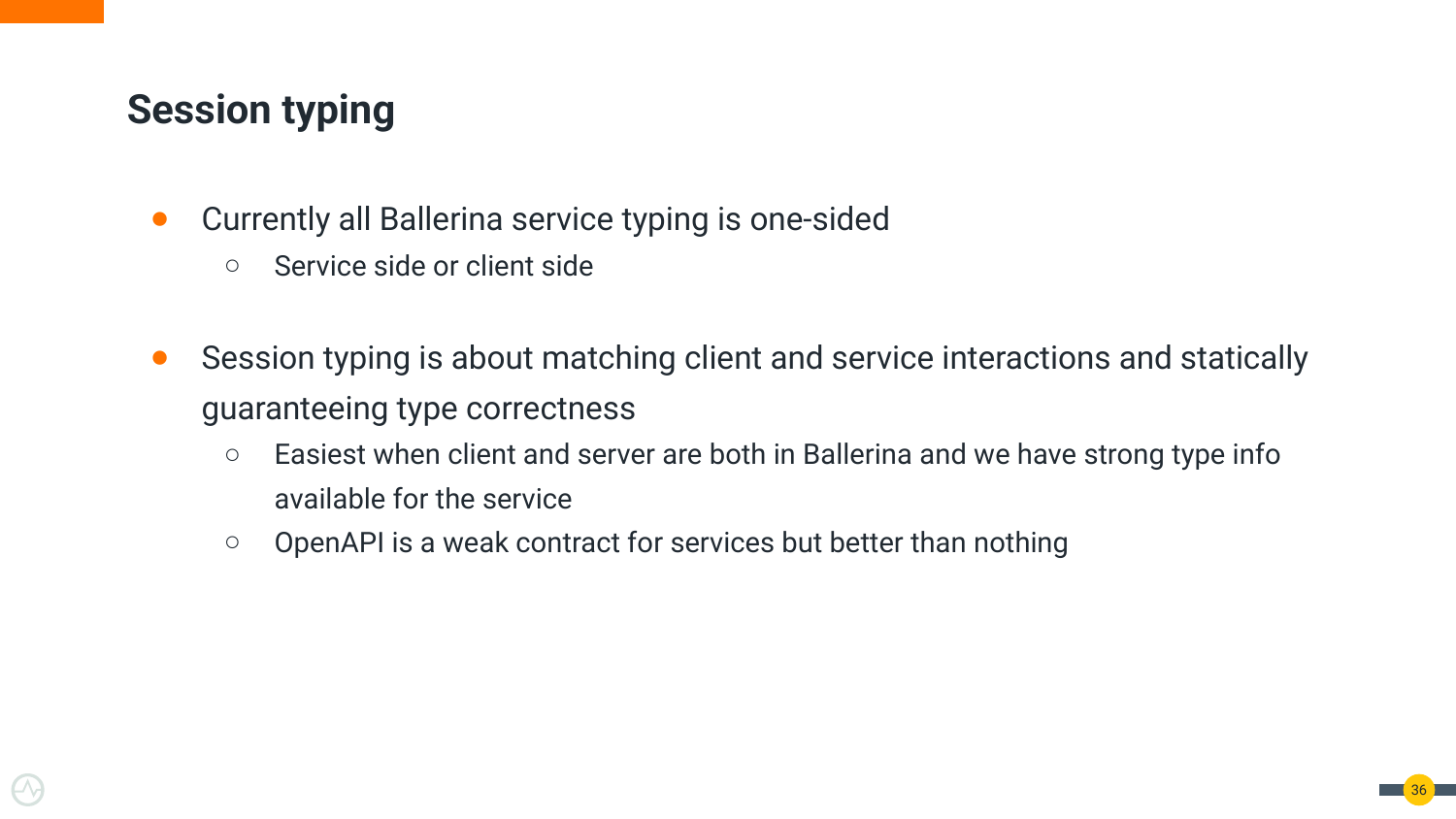

# Session typing
Currently all Ballerina service typing is one-sided
Service side or client side
Session typing is about matching client and service interactions and statically guaranteeing type correctness
Easiest when client and server are both in Ballerina and we have strong type info available for the service
OpenAPI is a weak contract for services but better than nothing

36